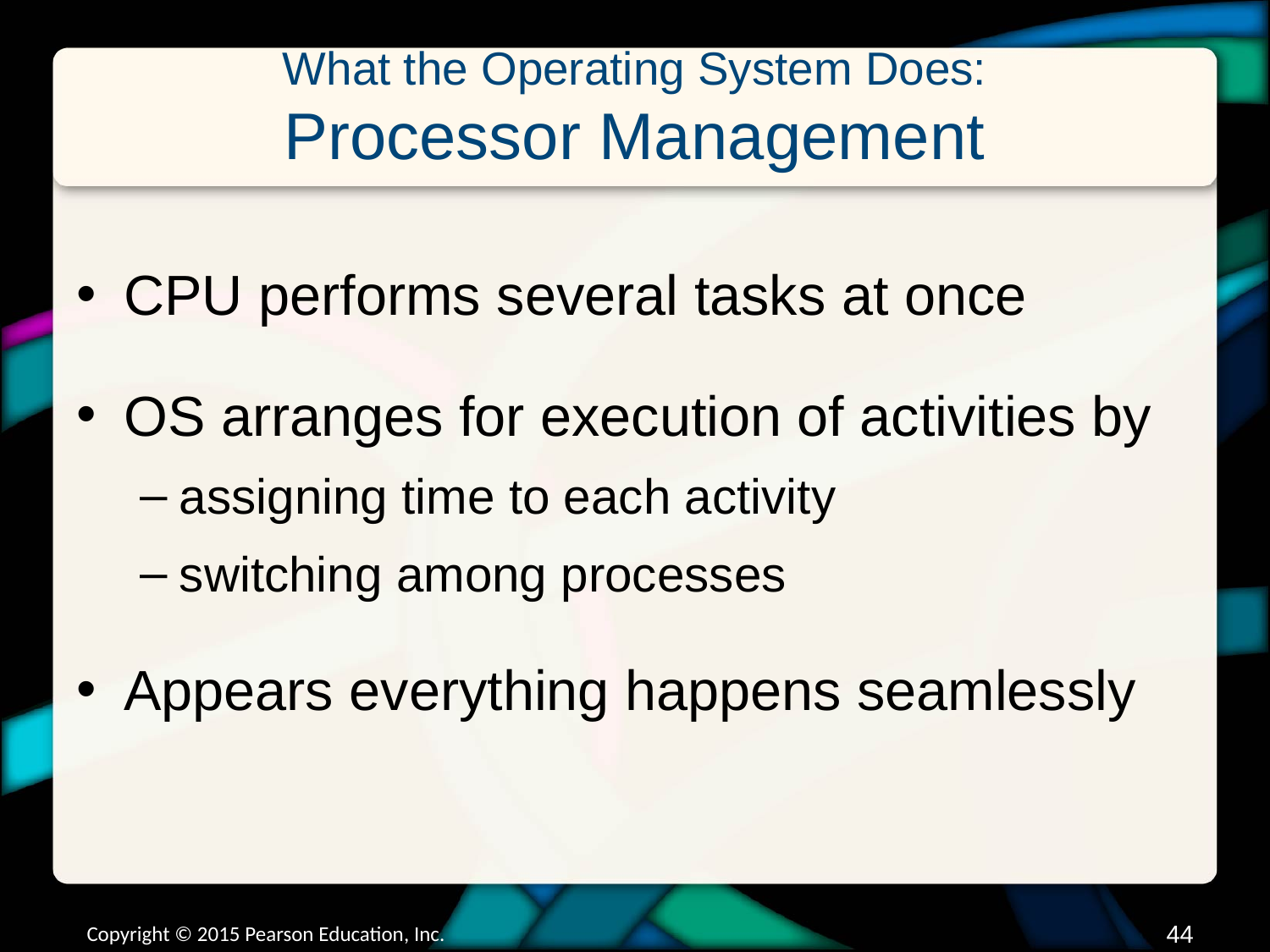

# What the Operating System Does: Processor Management
CPU performs several tasks at once
OS arranges for execution of activities by
assigning time to each activity
switching among processes
Appears everything happens seamlessly
Copyright © 2015 Pearson Education, Inc.
44